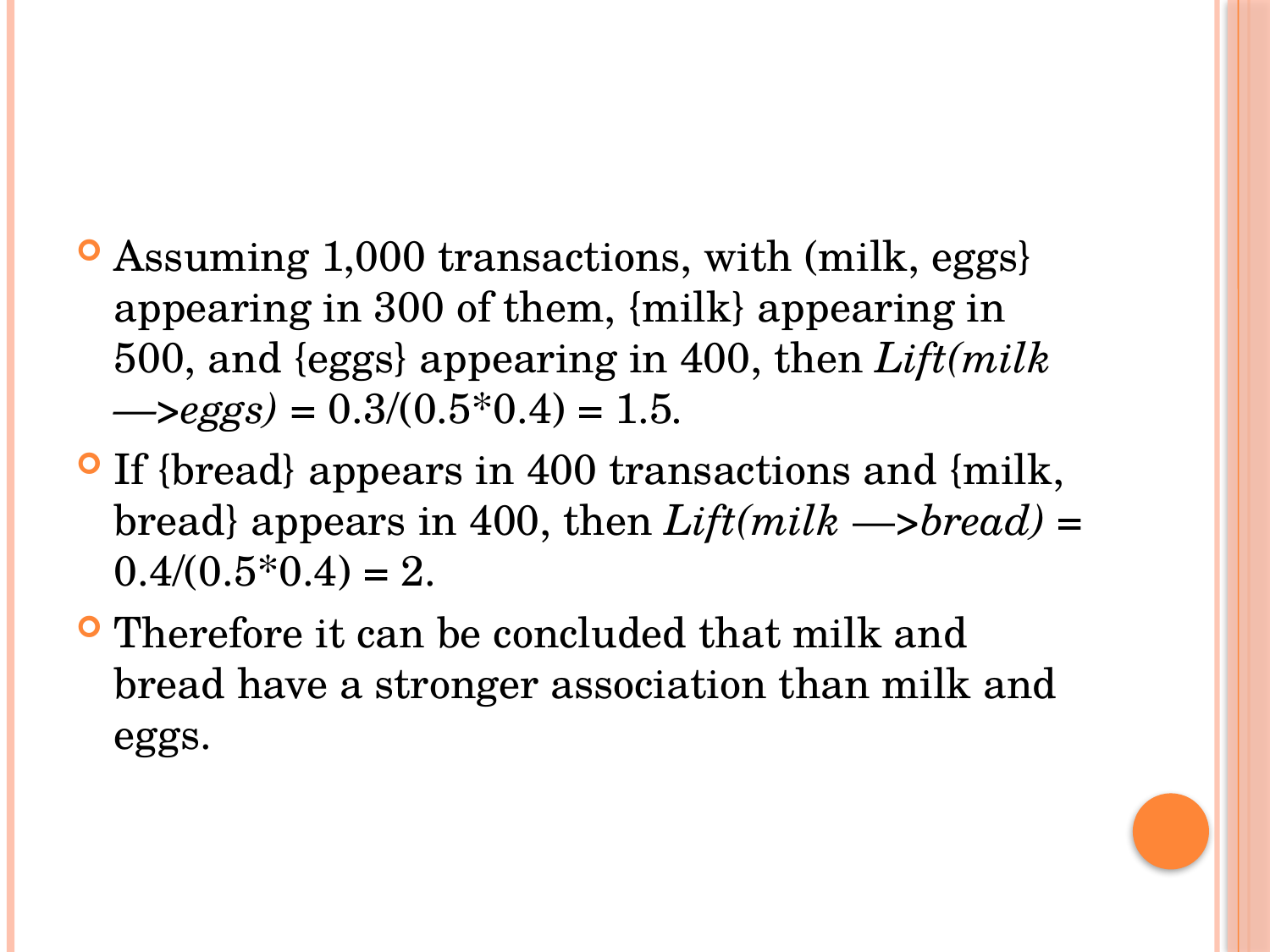

#
Assuming 1,000 transactions, with (milk, eggs} appearing in 300 of them, {milk} appearing in 500, and {eggs} appearing in 400, then Lift(milk—>eggs) = 0.3/(0.5*0.4) = 1.5.
If {bread} appears in 400 transactions and {milk, bread} appears in 400, then Lift(milk —>bread) = 0.4/(0.5*0.4) = 2.
Therefore it can be concluded that milk and bread have a stronger association than milk and eggs.